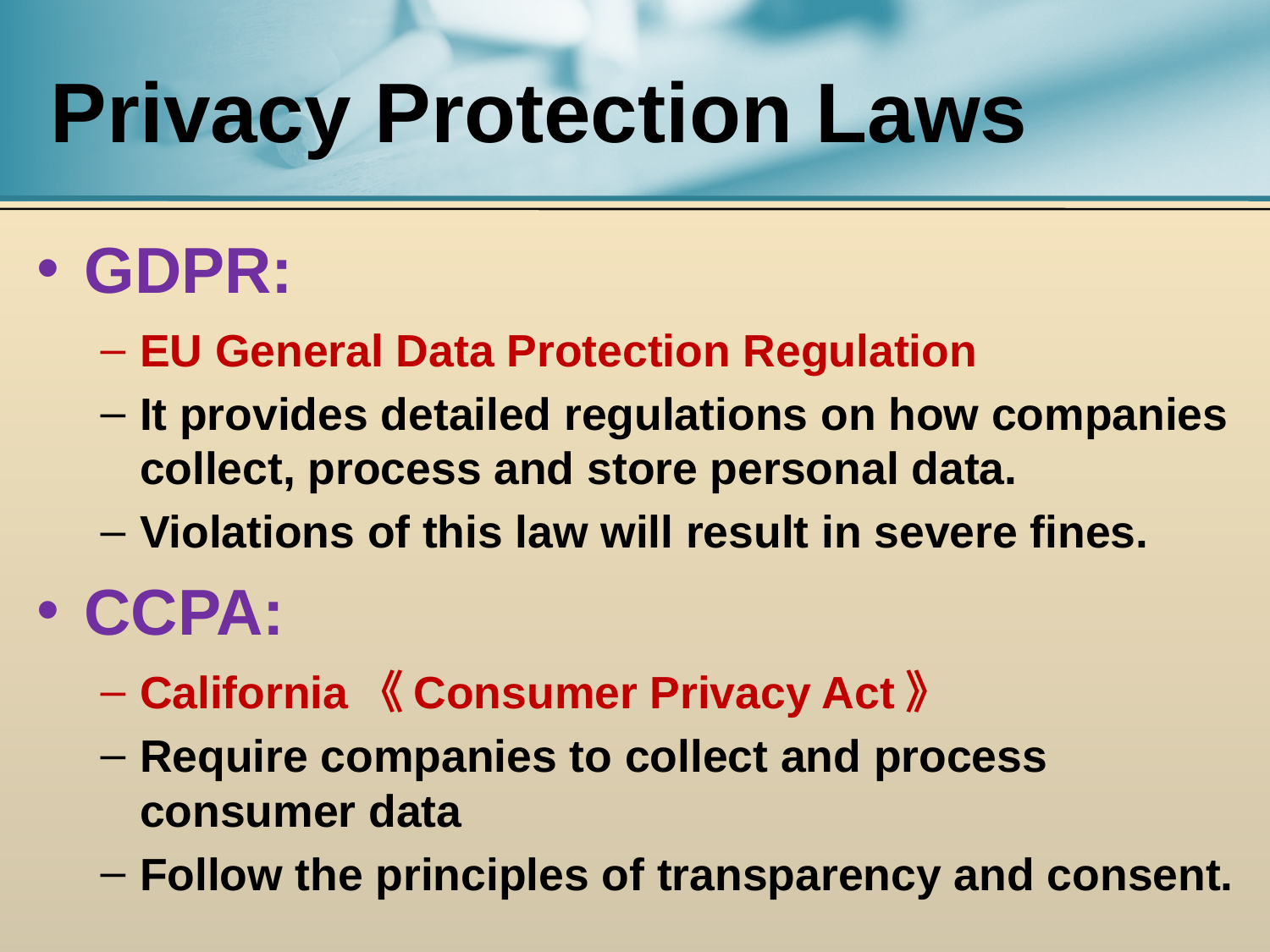

# Privacy Protection Laws
GDPR:
EU General Data Protection Regulation
It provides detailed regulations on how companies collect, process and store personal data.
Violations of this law will result in severe fines.
CCPA:
California《Consumer Privacy Act》
Require companies to collect and process consumer data
Follow the principles of transparency and consent.